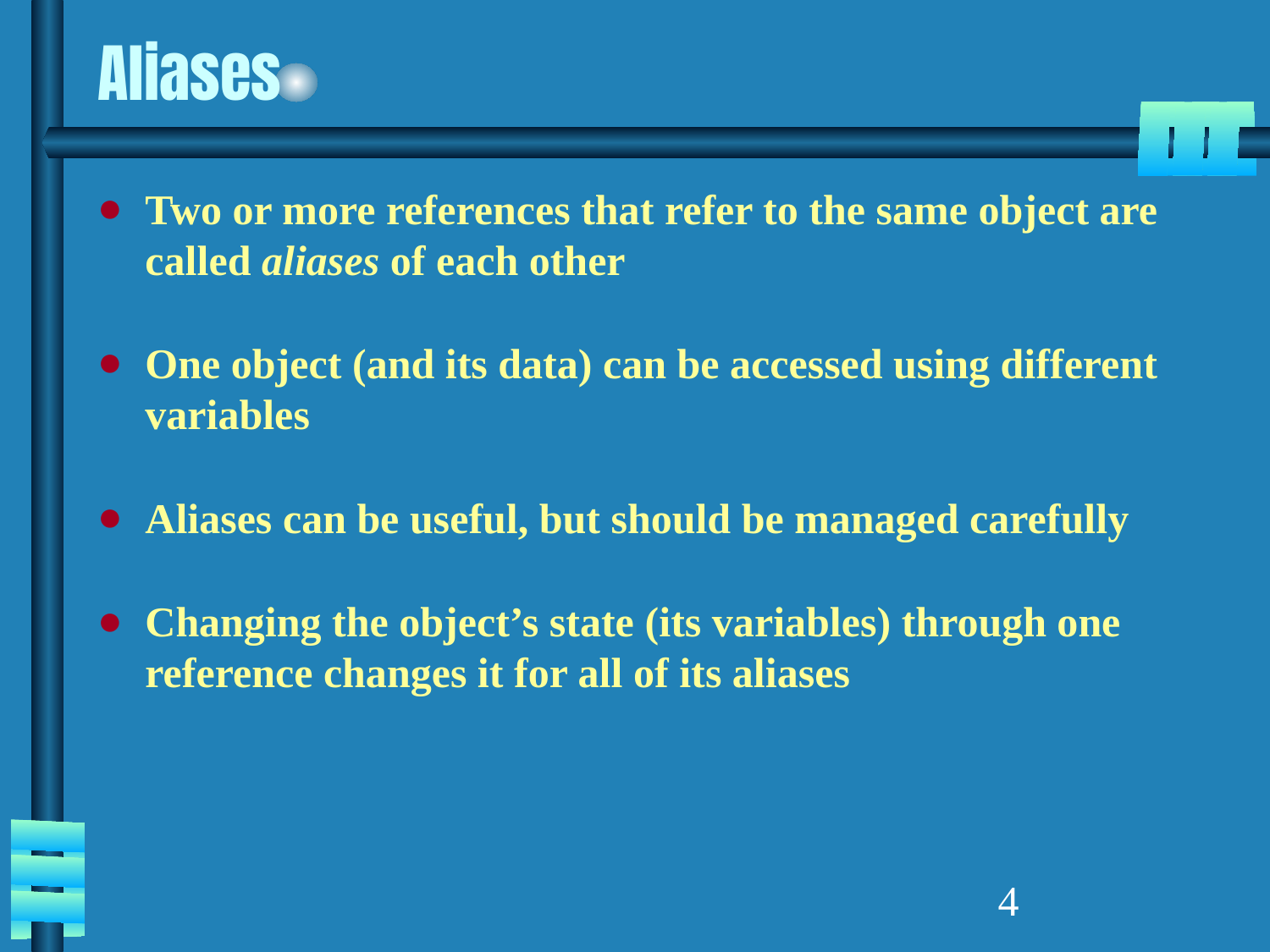

# Aliases
Two or more references that refer to the same object are called aliases of each other

One object (and its data) can be accessed using different variables

Aliases can be useful, but should be managed carefully

Changing the object’s state (its variables) through one reference changes it for all of its aliases
4